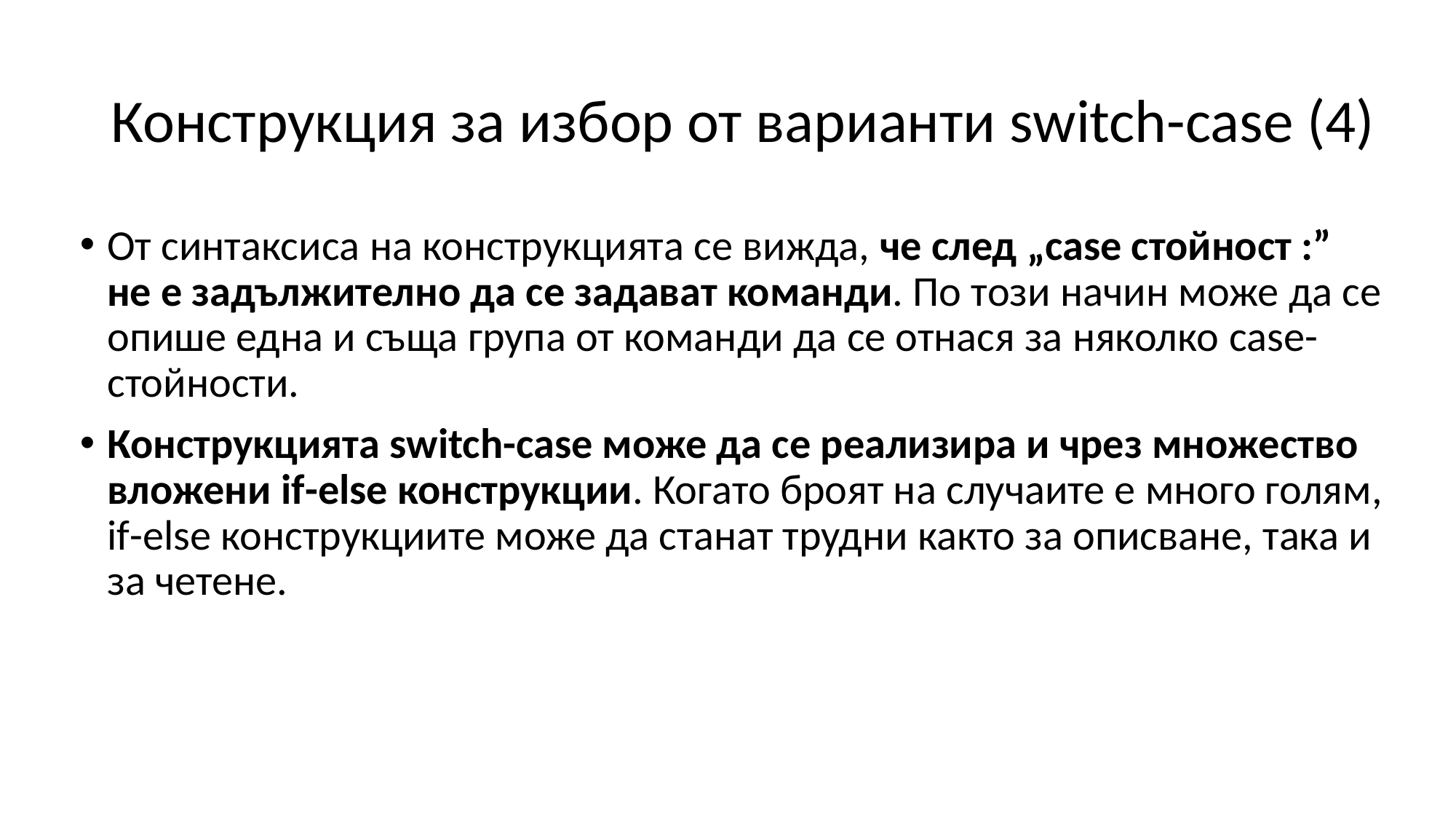

# Конструкция за избор от варианти switch-case (4)
От синтаксиса на конструкцията се вижда, че след „case стойност :” не е задължително да се задават команди. По този начин може да се опише една и съща група от команди да се отнася за няколко case-стойности.
Конструкцията switch-case може да се реализира и чрез множество вложени if-else конструкции. Когато броят на случаите е много голям, if-else конструкциите може да станат трудни както за описване, така и за четене.